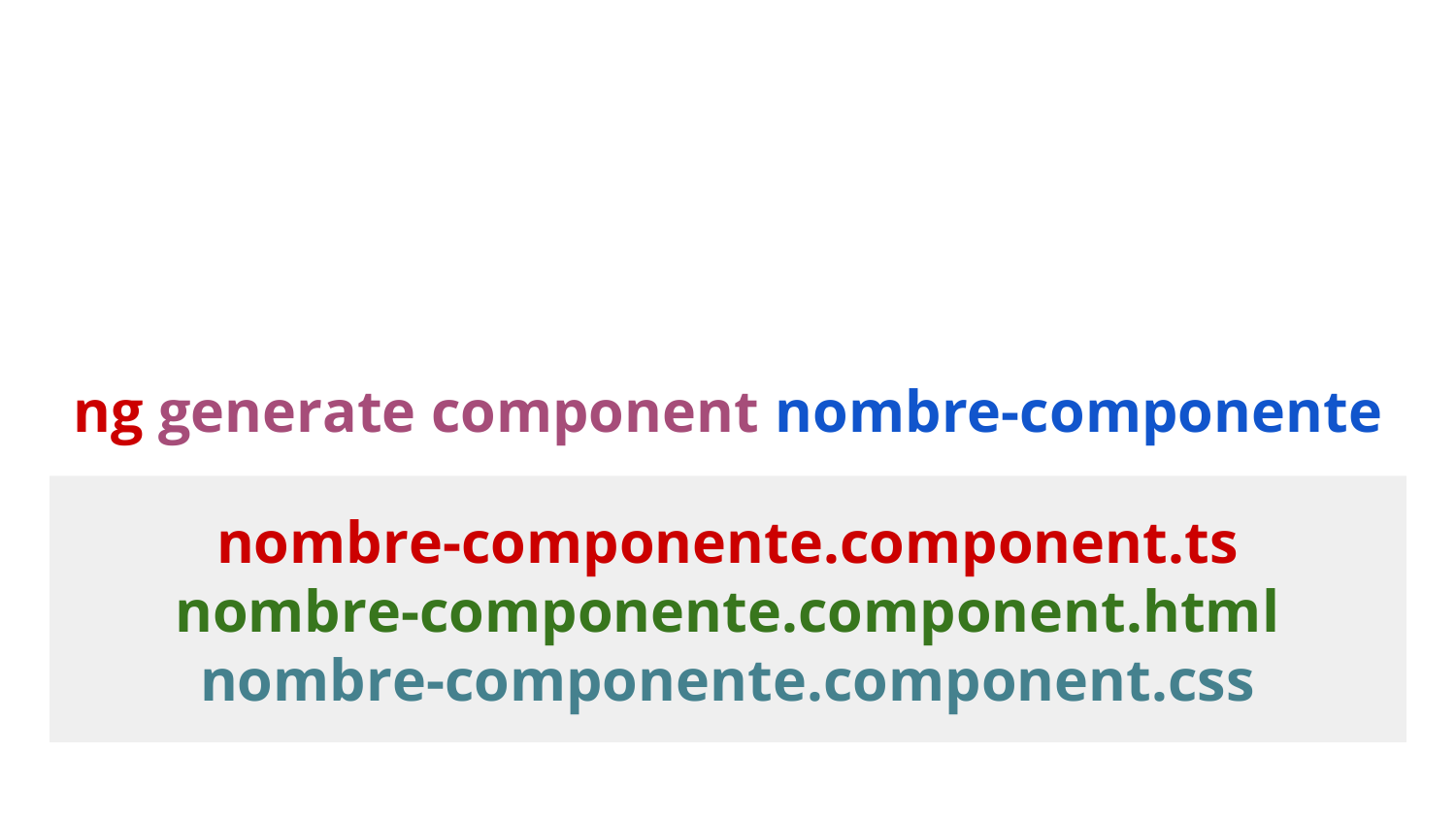

# ng generate component nombre-componente
nombre-componente.component.ts
nombre-componente.component.html
nombre-componente.component.css